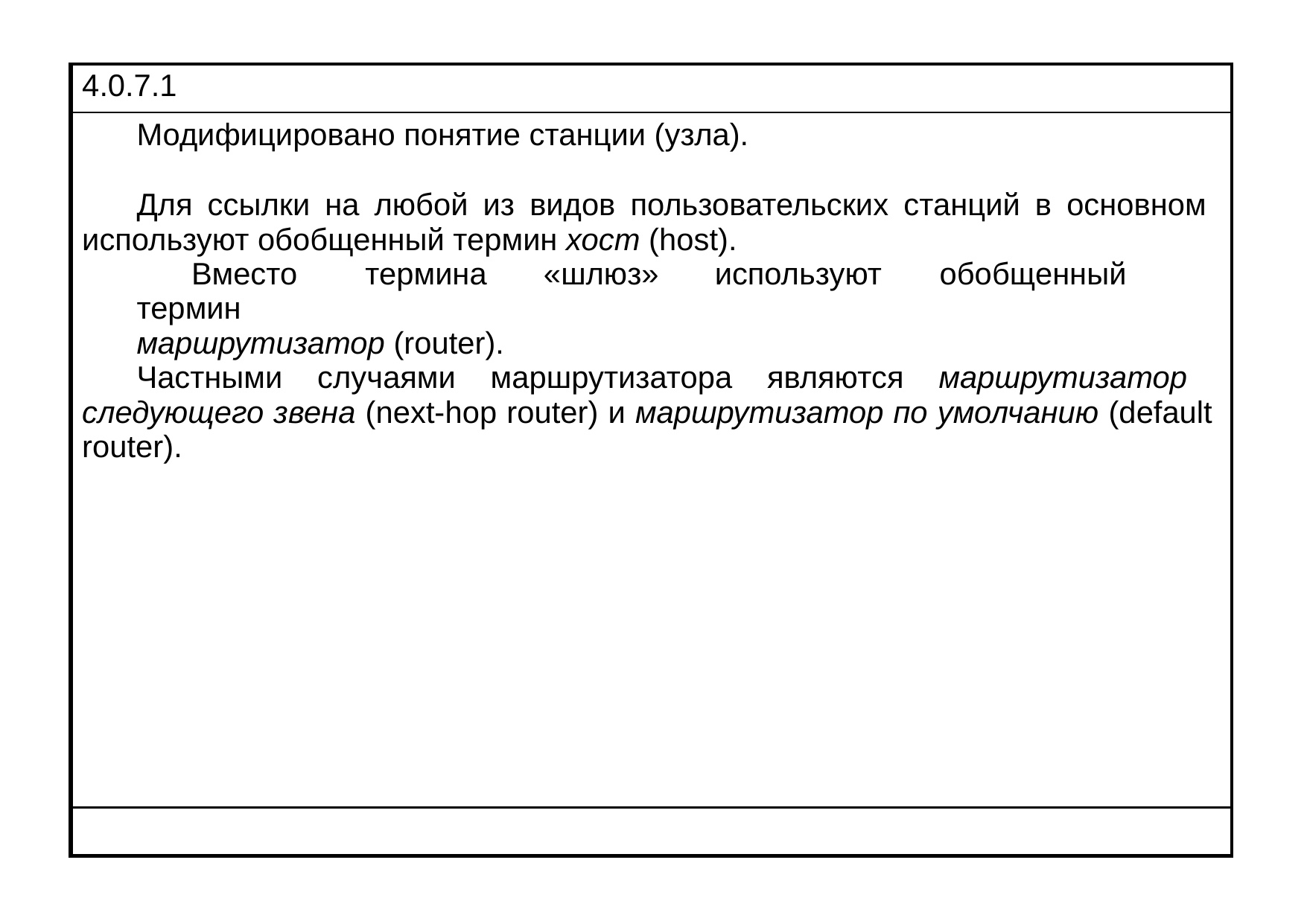

| 4.0.7.1 |
| --- |
| Модифицировано понятие станции (узла). Для ссылки на любой из видов пользовательских станций в основном используют обобщенный термин хост (host). Вместо термина «шлюз» используют обобщенный термин маршрутизатор (router). Частными случаями маршрутизатора являются маршрутизатор следующего звена (next-hop router) и маршрутизатор по умолчанию (default router). |
|  |